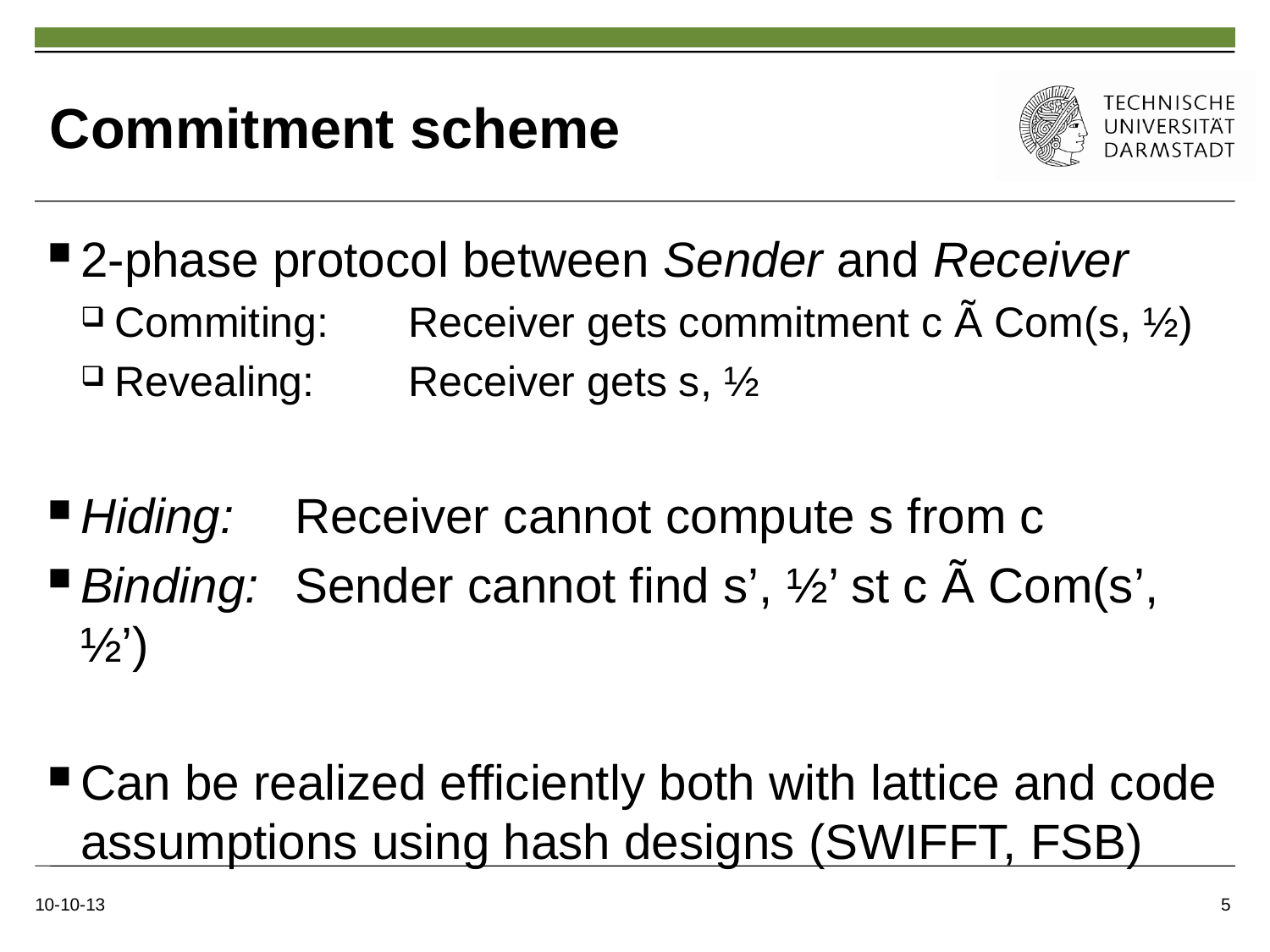

# Commitment scheme
2-phase protocol between Sender and Receiver
Commiting: 	Receiver gets commitment c Ã Com(s, ½)
Revealing: 	Receiver gets s, ½

Hiding: 	Receiver cannot compute s from c
Binding:	Sender cannot find s’, ½’ st c Ã Com(s’, ½’)

Can be realized efficiently both with lattice and code assumptions using hash designs (SWIFFT, FSB)
10-10-13	5